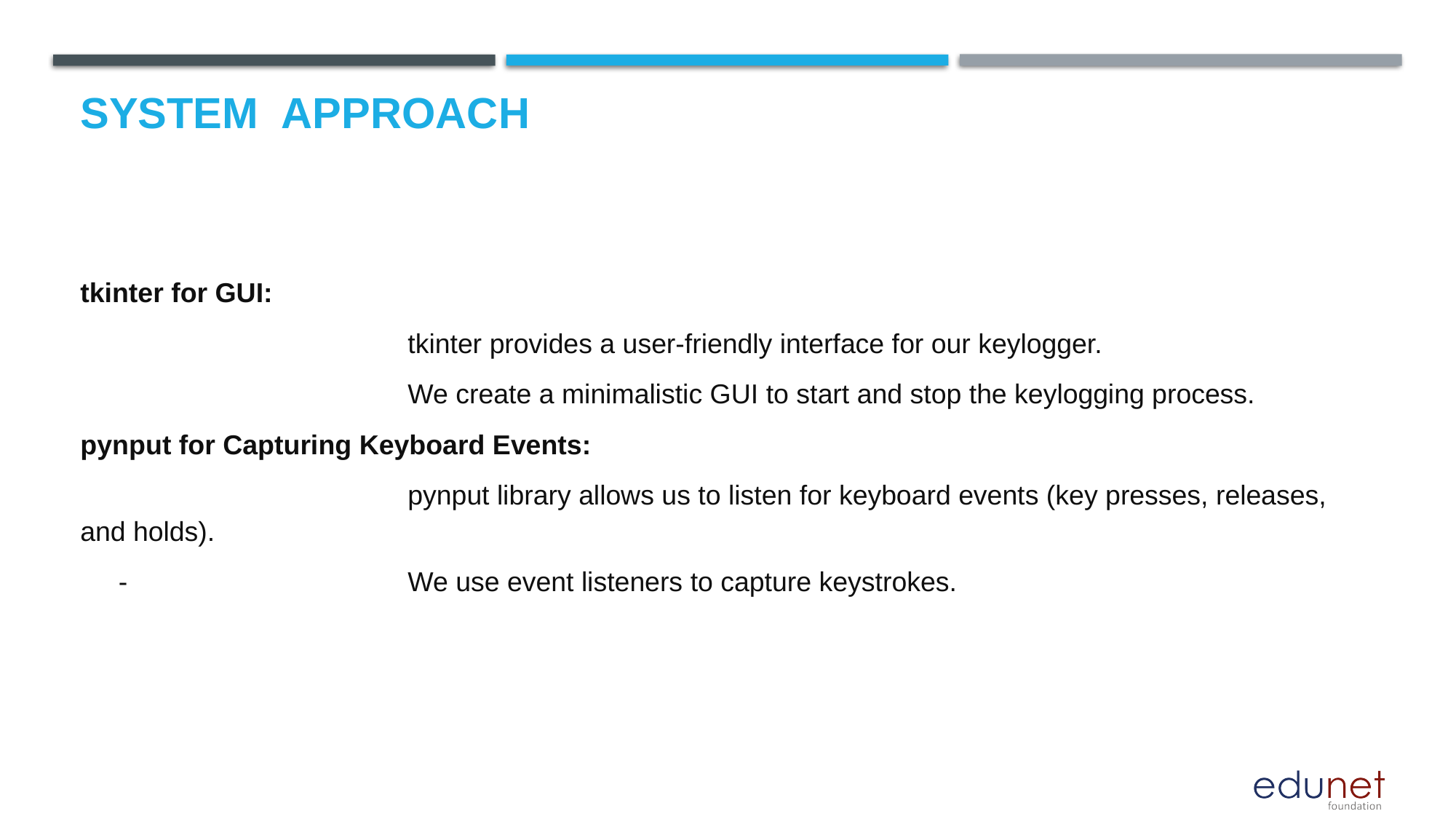

# System  Approach
tkinter for GUI:
			tkinter provides a user-friendly interface for our keylogger.
			We create a minimalistic GUI to start and stop the keylogging process.
pynput for Capturing Keyboard Events:
			pynput library allows us to listen for keyboard events (key presses, releases, and holds).
     - 			We use event listeners to capture keystrokes.